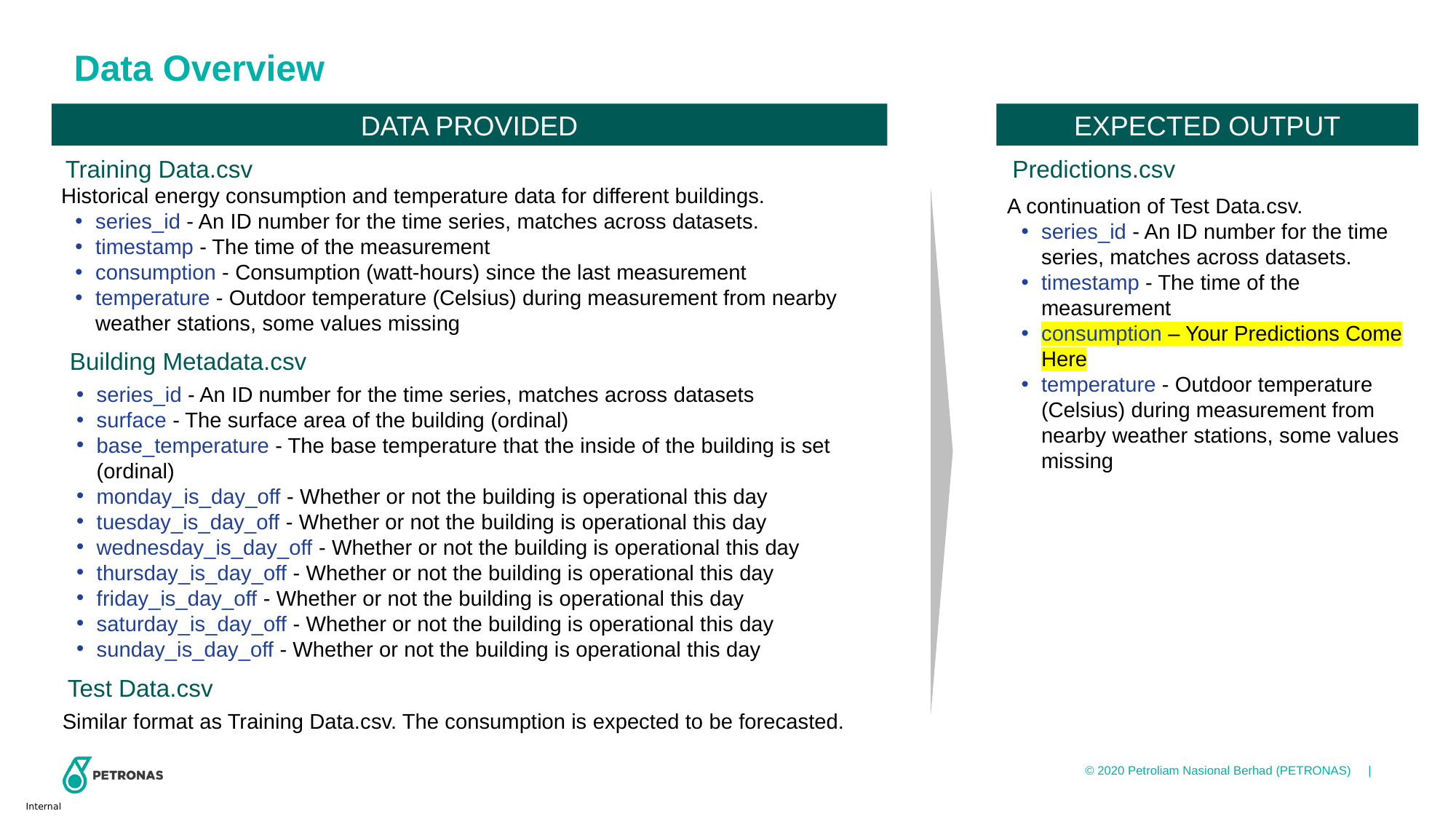

# Data Overview
DATA PROVIDED
EXPECTED OUTPUT
Training Data.csv
Predictions.csv
Historical energy consumption and temperature data for different buildings.
series_id - An ID number for the time series, matches across datasets.
timestamp - The time of the measurement
consumption - Consumption (watt-hours) since the last measurement
temperature - Outdoor temperature (Celsius) during measurement from nearby weather stations, some values missing
A continuation of Test Data.csv.
series_id - An ID number for the time series, matches across datasets.
timestamp - The time of the measurement
consumption – Your Predictions Come Here
temperature - Outdoor temperature (Celsius) during measurement from nearby weather stations, some values missing
Building Metadata.csv
series_id - An ID number for the time series, matches across datasets
surface - The surface area of the building (ordinal)
base_temperature - The base temperature that the inside of the building is set  (ordinal)
monday_is_day_off - Whether or not the building is operational this day
tuesday_is_day_off - Whether or not the building is operational this day
wednesday_is_day_off - Whether or not the building is operational this day
thursday_is_day_off - Whether or not the building is operational this day
friday_is_day_off - Whether or not the building is operational this day
saturday_is_day_off - Whether or not the building is operational this day
sunday_is_day_off - Whether or not the building is operational this day

Test Data.csv
Similar format as Training Data.csv. The consumption is expected to be forecasted.
Internal